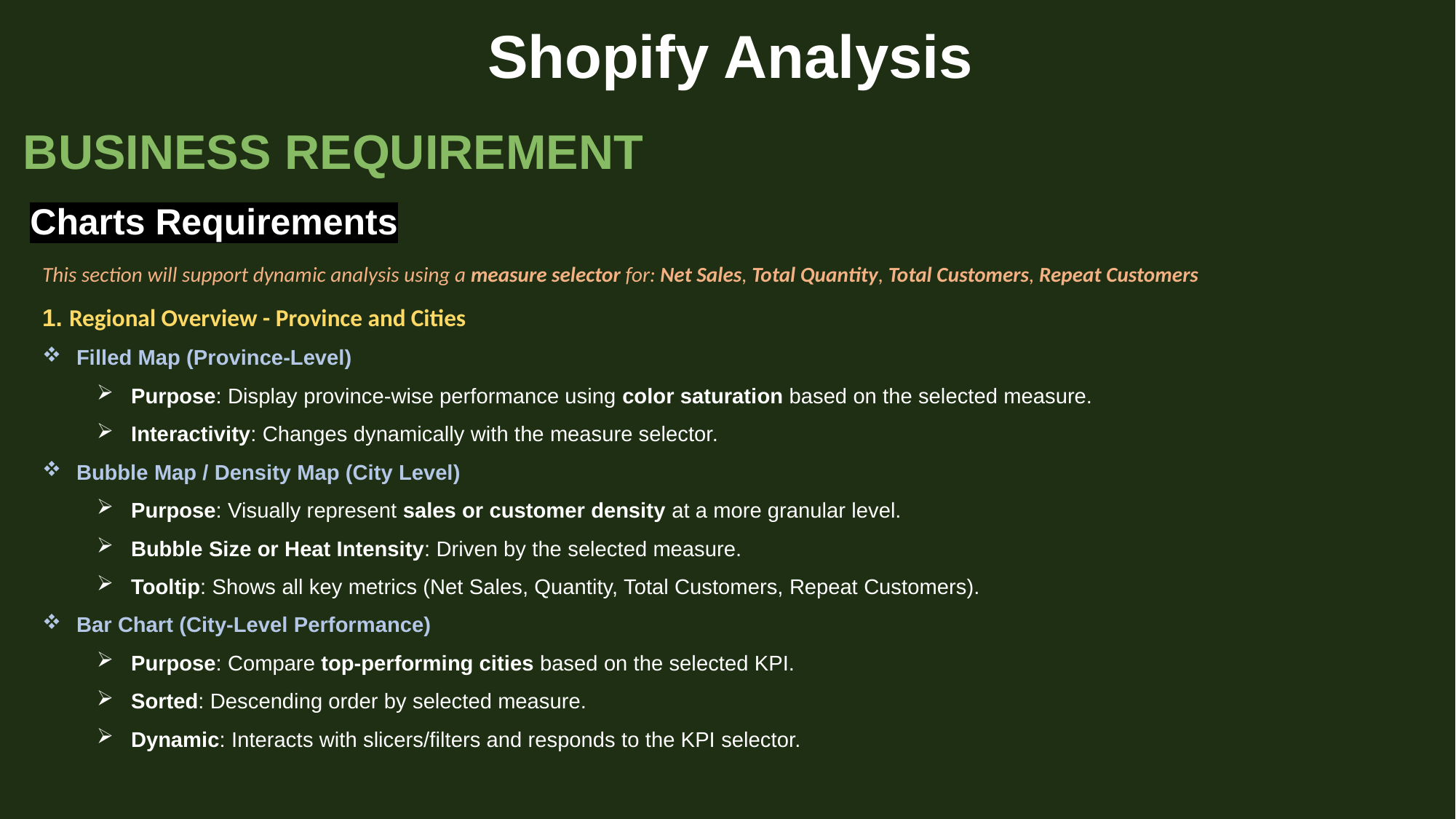

Shopify Analysis
BUSINESS REQUIREMENT
Charts Requirements
This section will support dynamic analysis using a measure selector for: Net Sales, Total Quantity, Total Customers, Repeat Customers
1. Regional Overview - Province and Cities
Filled Map (Province-Level)
Purpose: Display province-wise performance using color saturation based on the selected measure.
Interactivity: Changes dynamically with the measure selector.
Bubble Map / Density Map (City Level)
Purpose: Visually represent sales or customer density at a more granular level.
Bubble Size or Heat Intensity: Driven by the selected measure.
Tooltip: Shows all key metrics (Net Sales, Quantity, Total Customers, Repeat Customers).
Bar Chart (City-Level Performance)
Purpose: Compare top-performing cities based on the selected KPI.
Sorted: Descending order by selected measure.
Dynamic: Interacts with slicers/filters and responds to the KPI selector.